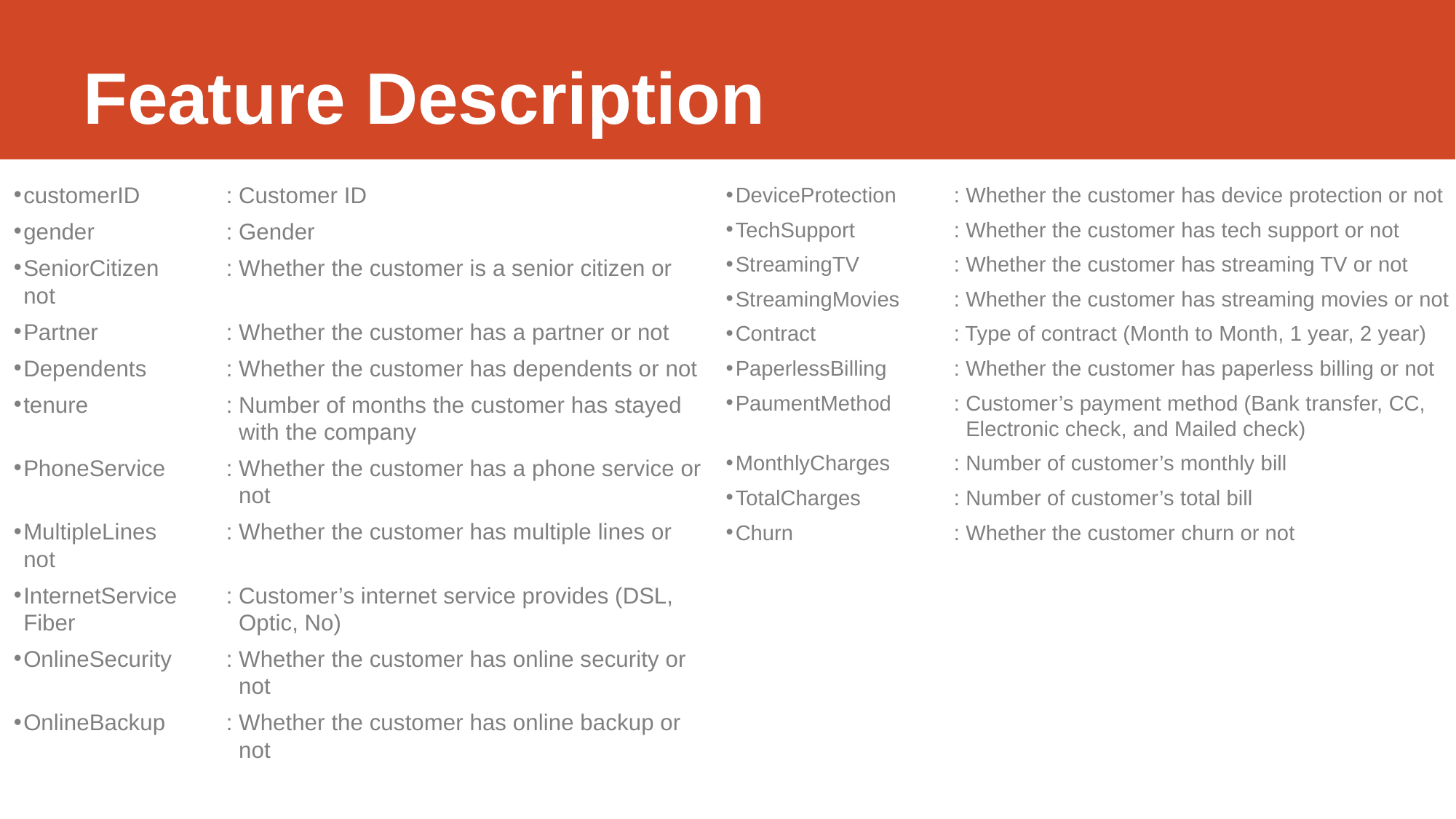

# Feature Description
customerID	: Customer ID
gender	: Gender
SeniorCitizen	: Whether the customer is a senior citizen or not
Partner	: Whether the customer has a partner or not
Dependents	: Whether the customer has dependents or not
tenure	: Number of months the customer has stayed 	  with the company
PhoneService	: Whether the customer has a phone service or 	  not
MultipleLines	: Whether the customer has multiple lines or not
InternetService	: Customer’s internet service provides (DSL, Fiber 	  Optic, No)
OnlineSecurity	: Whether the customer has online security or 	  not
OnlineBackup	: Whether the customer has online backup or 	  not
DeviceProtection	: Whether the customer has device protection or not
TechSupport	: Whether the customer has tech support or not
StreamingTV	: Whether the customer has streaming TV or not
StreamingMovies	: Whether the customer has streaming movies or not
Contract		: Type of contract (Month to Month, 1 year, 2 year)
PaperlessBilling	: Whether the customer has paperless billing or not
PaumentMethod	: Customer’s payment method (Bank transfer, CC, 		  Electronic check, and Mailed check)
MonthlyCharges	: Number of customer’s monthly bill
TotalCharges	: Number of customer’s total bill
Churn		: Whether the customer churn or not